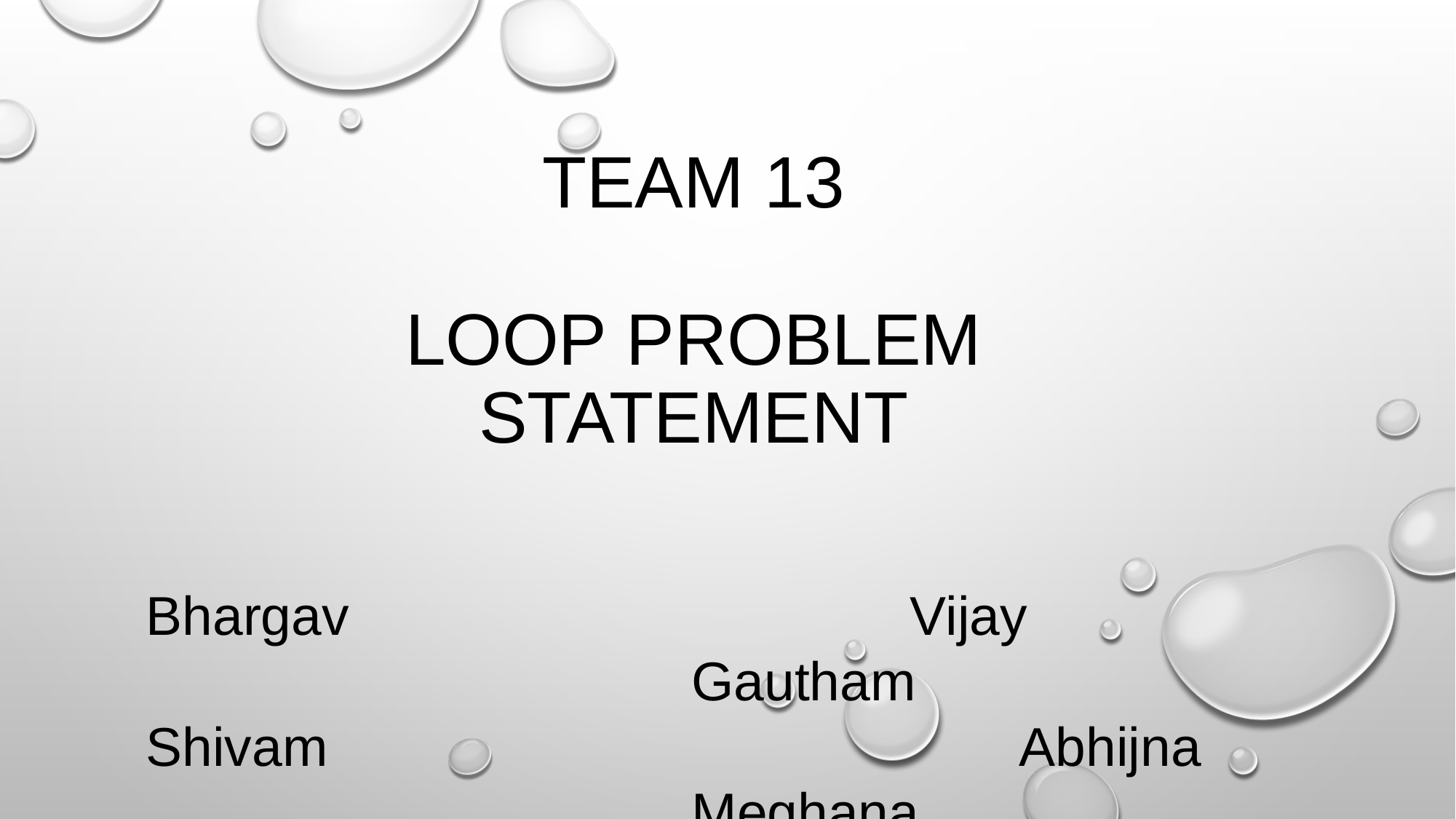

# TEAM 13 LOOP PROBLEM STATEMENT
Bhargav						Vijay							Gautham
Shivam							Abhijna						Meghana